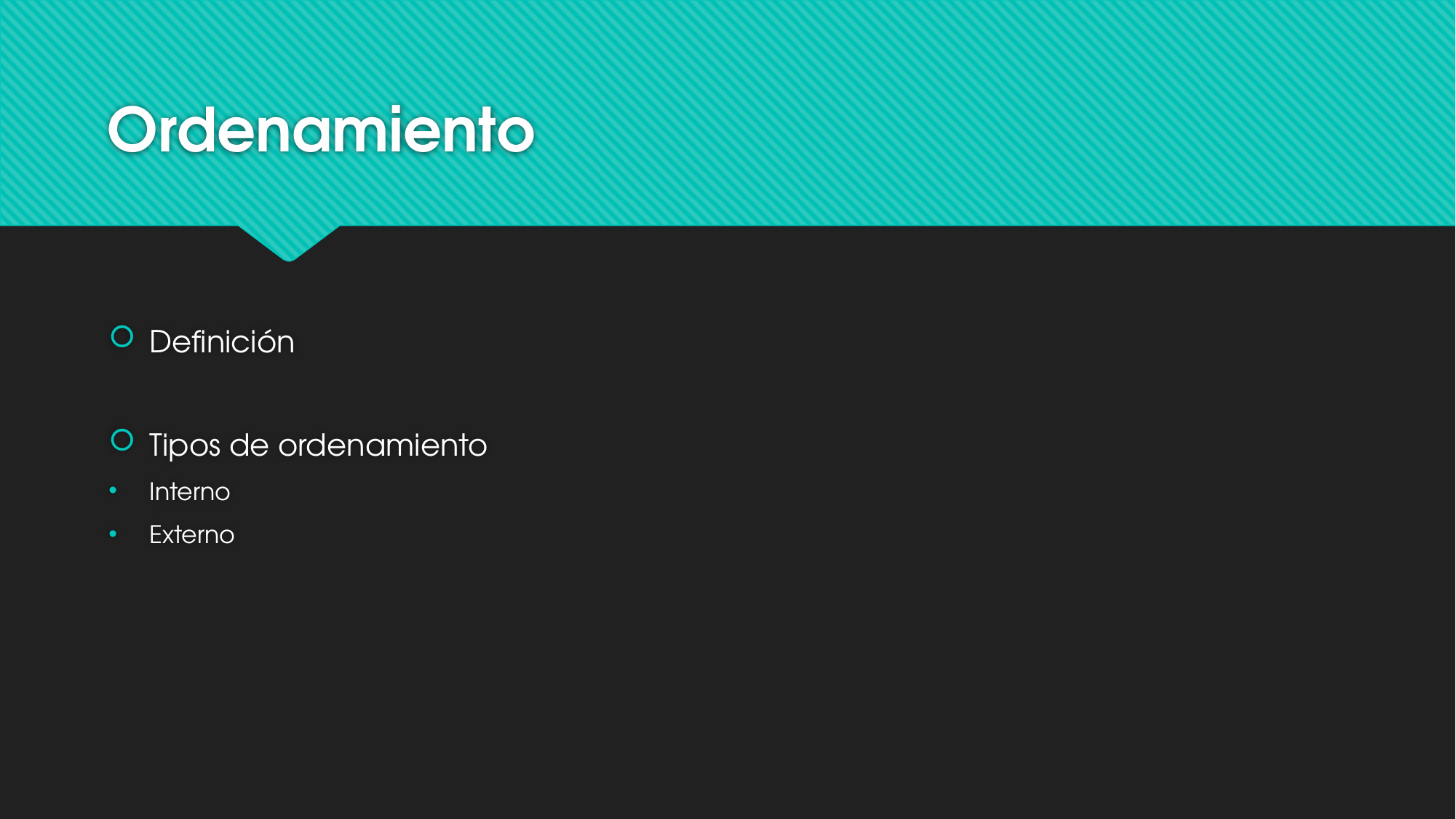

# Ordenamiento
Definición

Tipos de ordenamiento
Interno
Externo